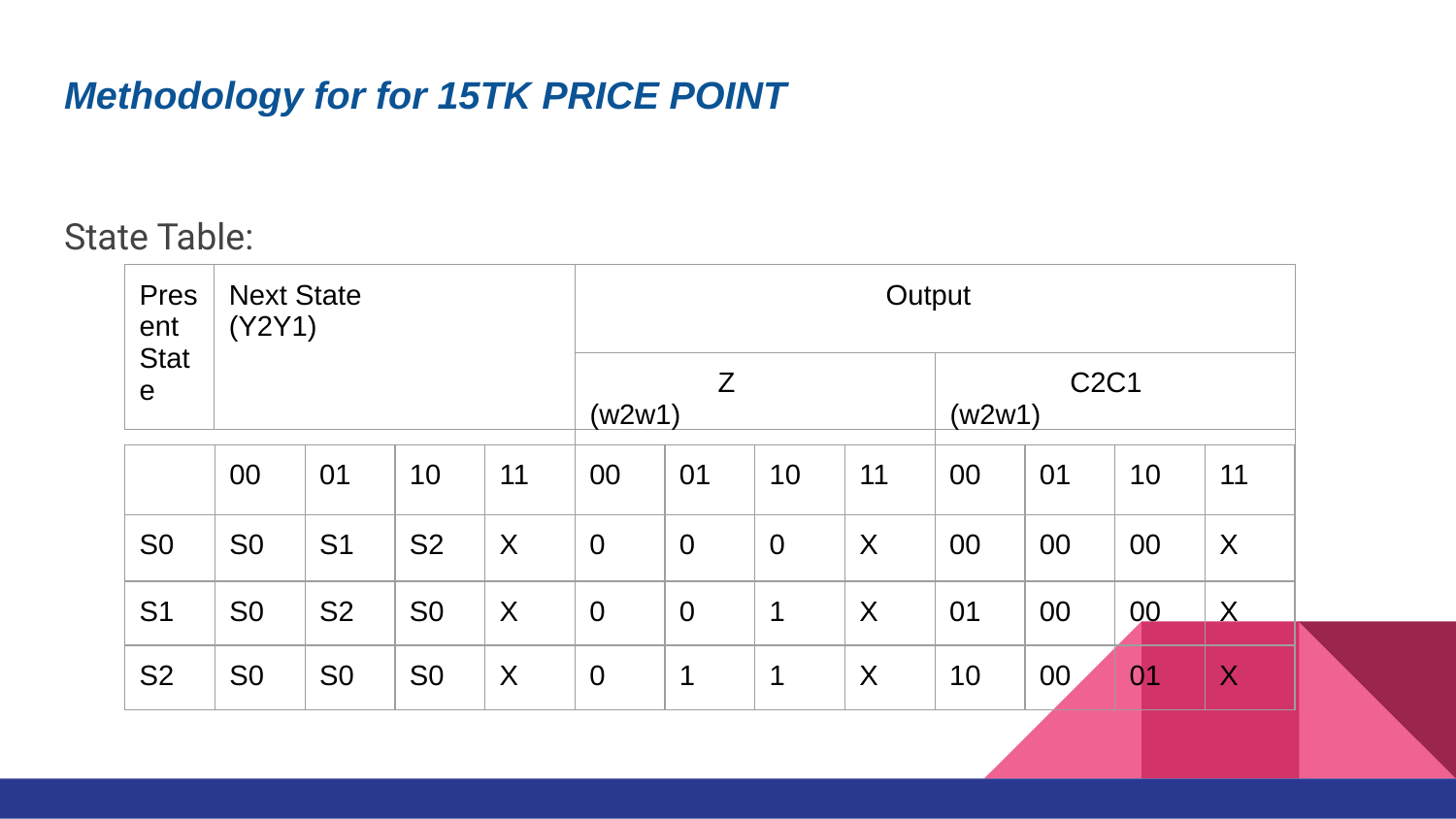

# Methodology for for 15TK PRICE POINT
State Table:

| Present State | Next State (Y2Y1) | Output |
| --- | --- | --- |
| Z (w2w1) | C2C1 (w2w1) |
| --- | --- |
|  | 00 | 01 | 10 | 11 | 00 | 01 | 10 | 11 | 00 | 01 | 10 | 11 |
| --- | --- | --- | --- | --- | --- | --- | --- | --- | --- | --- | --- | --- |
| S0 | S0 | S1 | S2 | X | 0 | 0 | 0 | X | 00 | 00 | 00 | X |
| S1 | S0 | S2 | S0 | X | 0 | 0 | 1 | X | 01 | 00 | 00 | X |
| S2 | S0 | S0 | S0 | X | 0 | 1 | 1 | X | 10 | 00 | 01 | X |